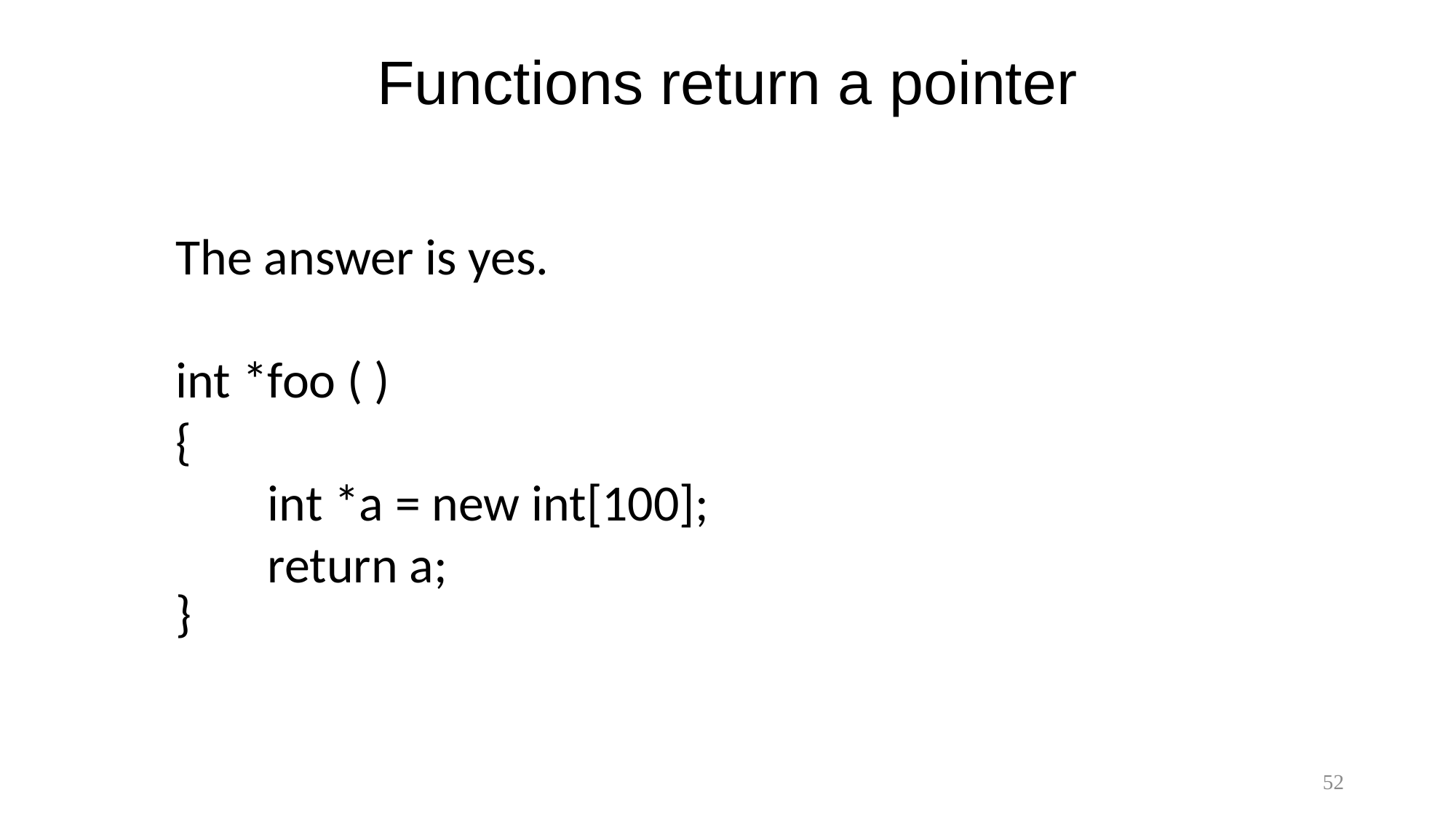

Functions return a pointer

The answer is yes.

int *foo ( )
{
	int *a = new int[100];
	return a;
}
52